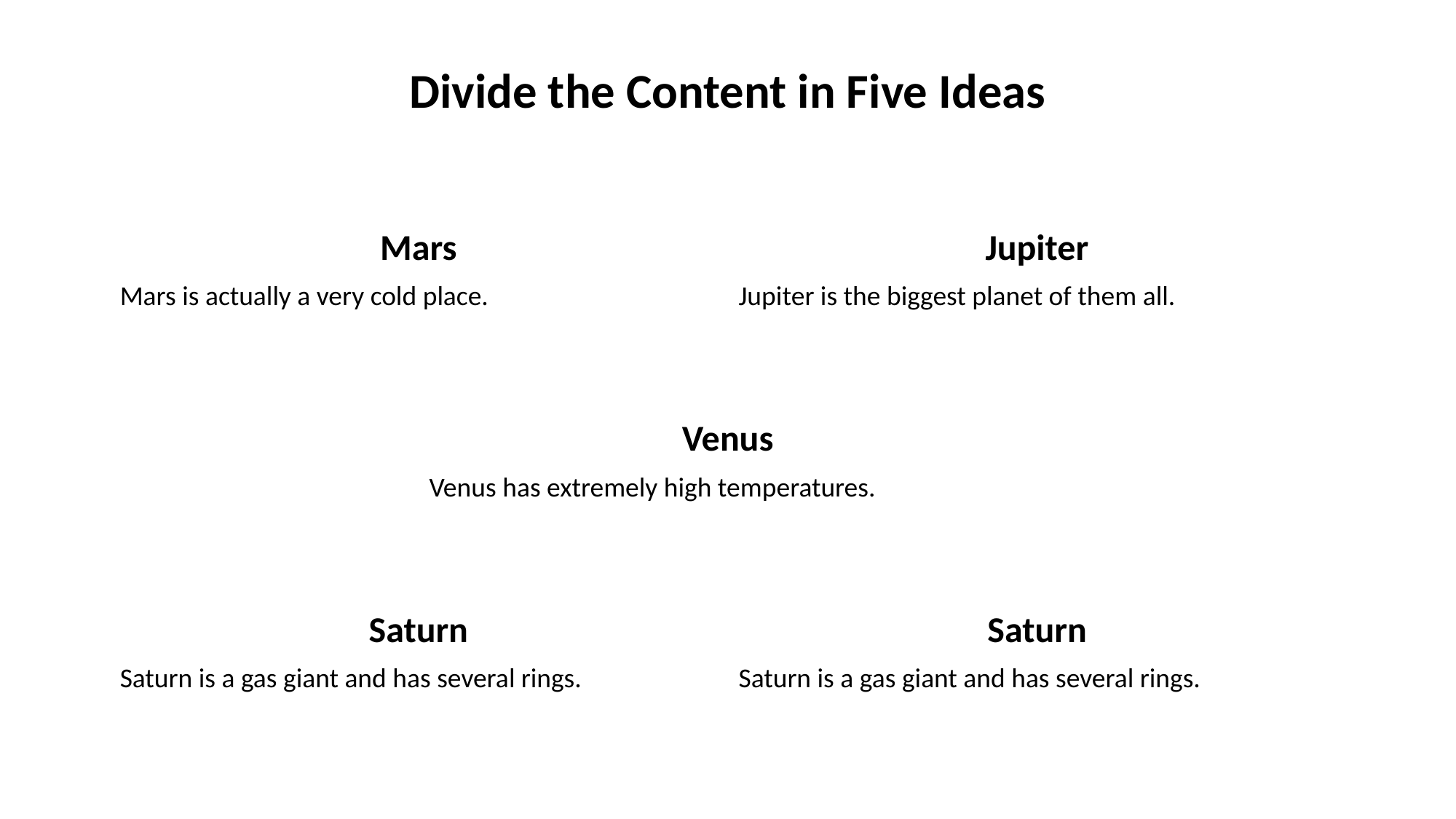

Divide the Content in Five Ideas
Mars
Jupiter
Mars is actually a very cold place.
Jupiter is the biggest planet of them all.
Venus
Venus has extremely high temperatures.
Saturn
Saturn
Saturn is a gas giant and has several rings.
Saturn is a gas giant and has several rings.